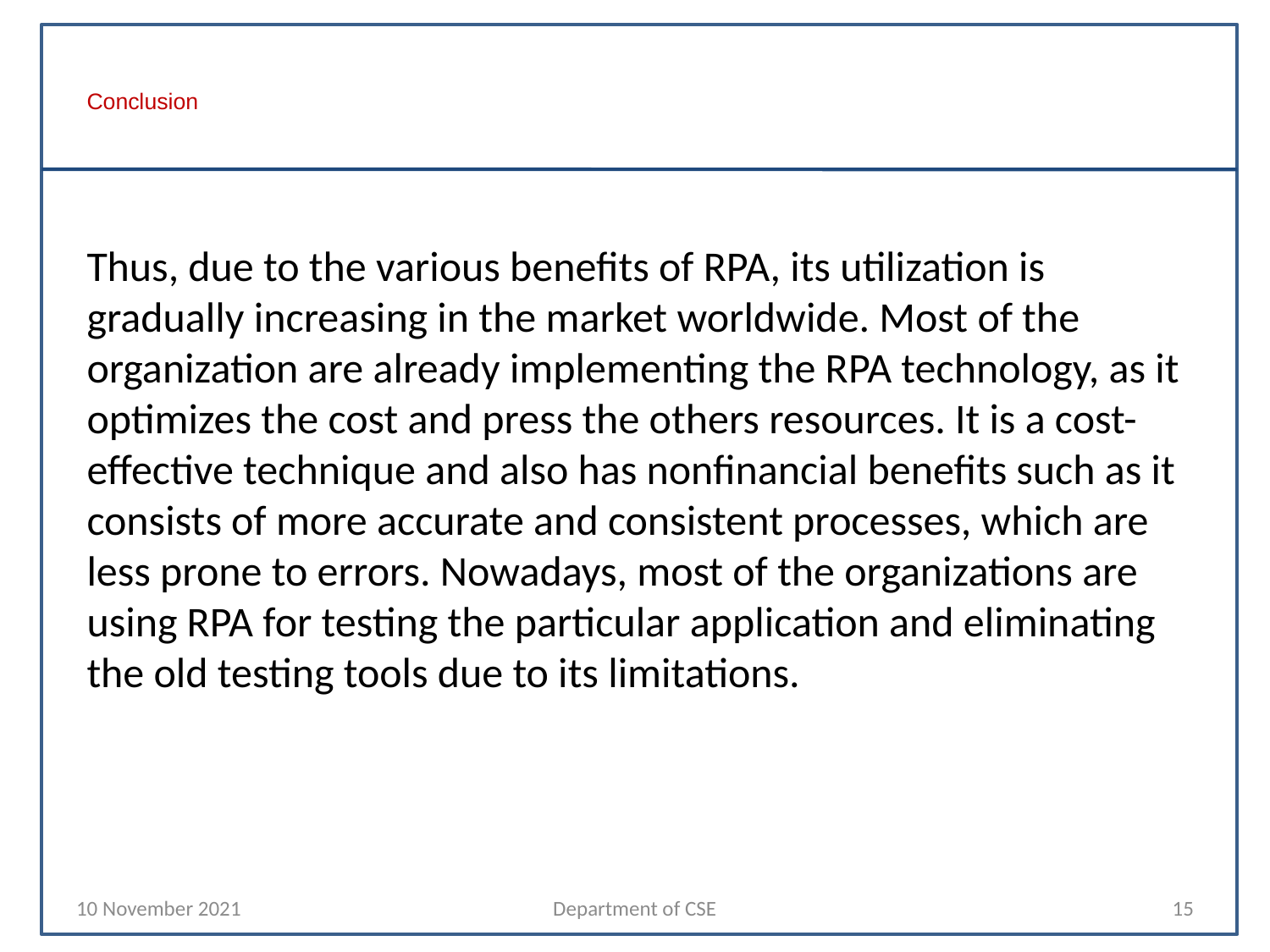

# Conclusion
Thus, due to the various benefits of RPA, its utilization is gradually increasing in the market worldwide. Most of the organization are already implementing the RPA technology, as it optimizes the cost and press the others resources. It is a cost-effective technique and also has nonfinancial benefits such as it consists of more accurate and consistent processes, which are less prone to errors. Nowadays, most of the organizations are using RPA for testing the particular application and eliminating the old testing tools due to its limitations.
10 November 2021
Department of CSE
15